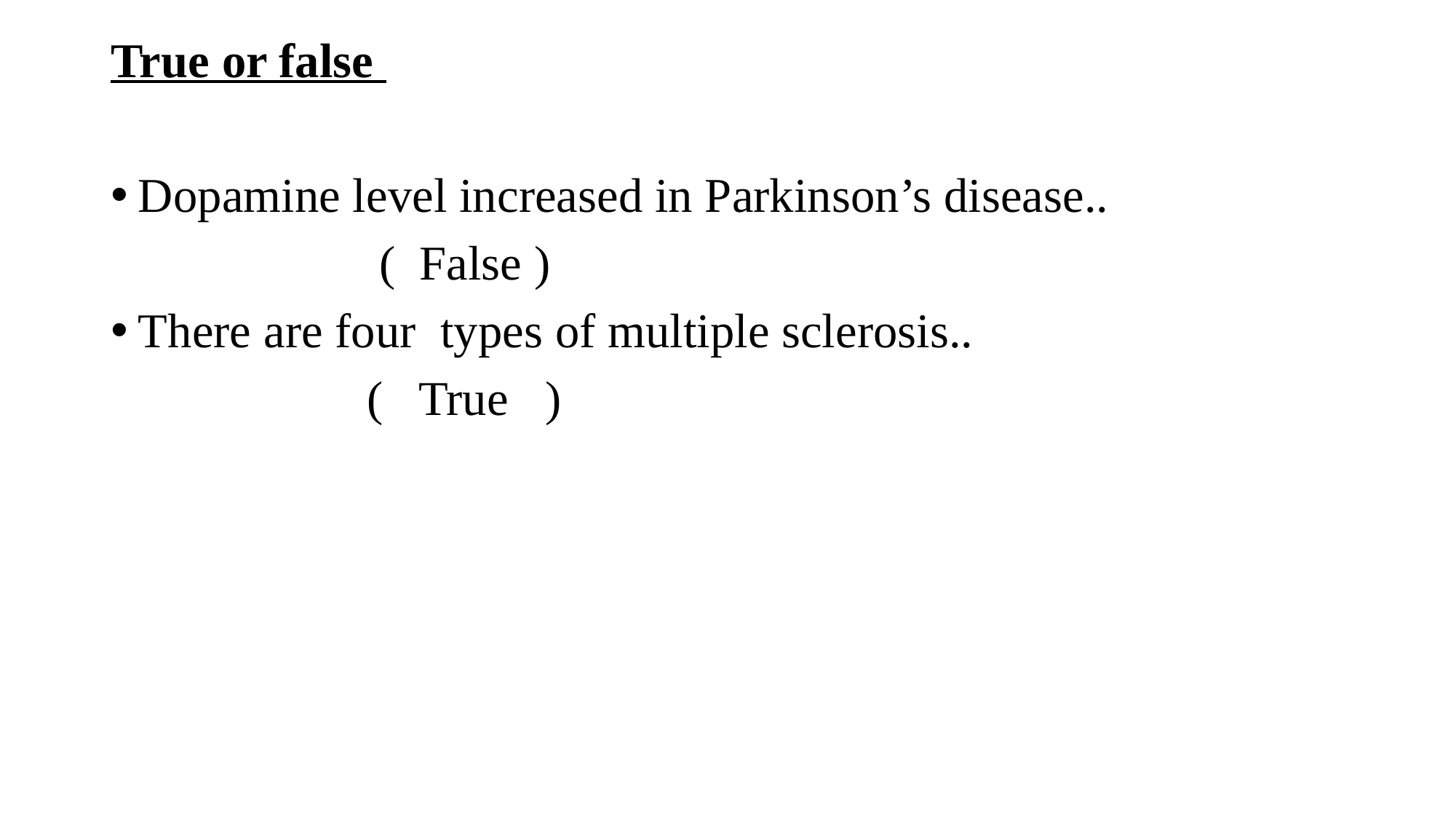

True or false

Dopamine level increased in Parkinson’s disease..
                      (  False )
There are four  types of multiple sclerosis..
                     (   True   )